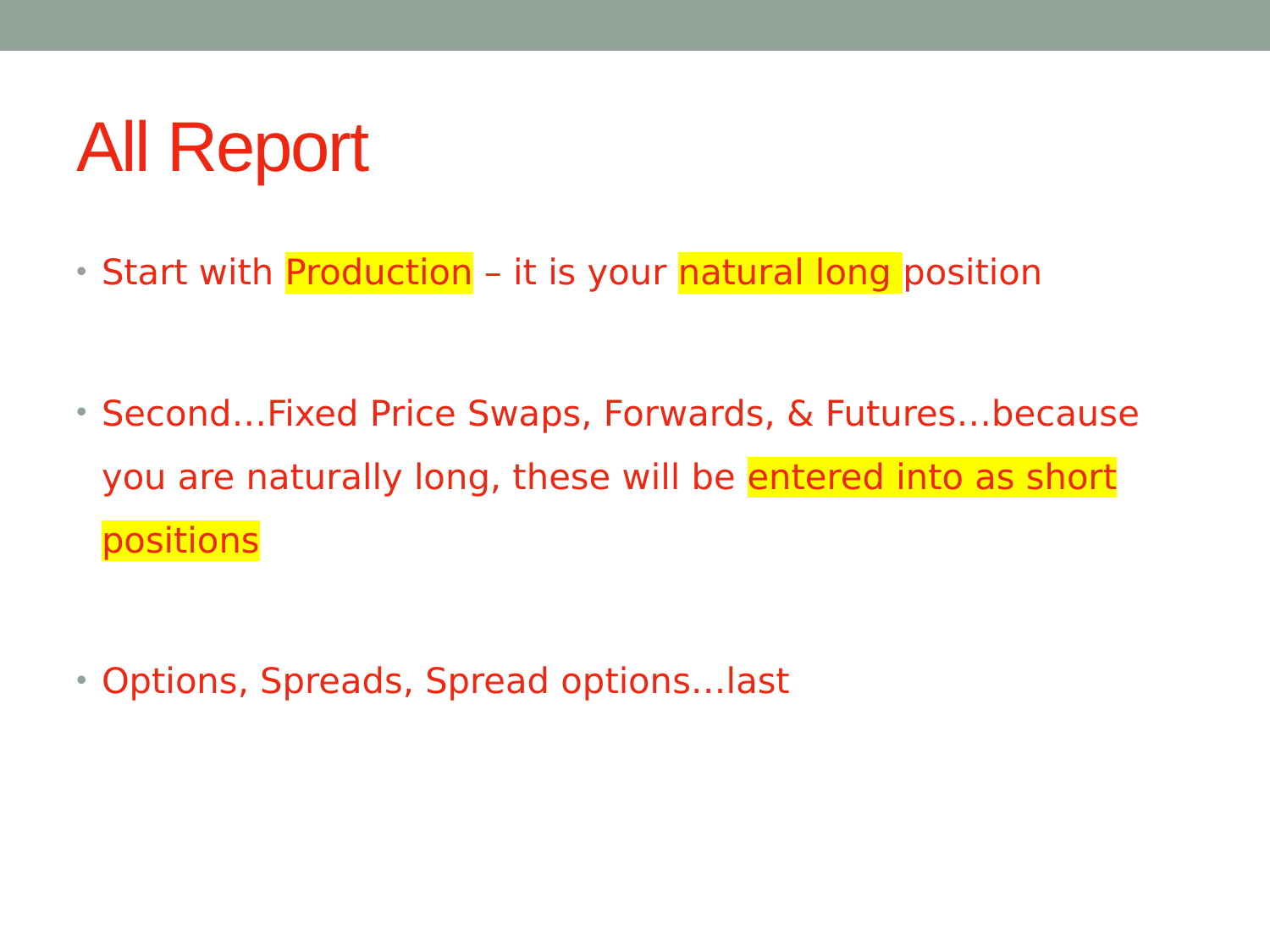

# All Report
Start with Production – it is your natural long position

Second…Fixed Price Swaps, Forwards, & Futures…because you are naturally long, these will be entered into as short positions

Options, Spreads, Spread options…last